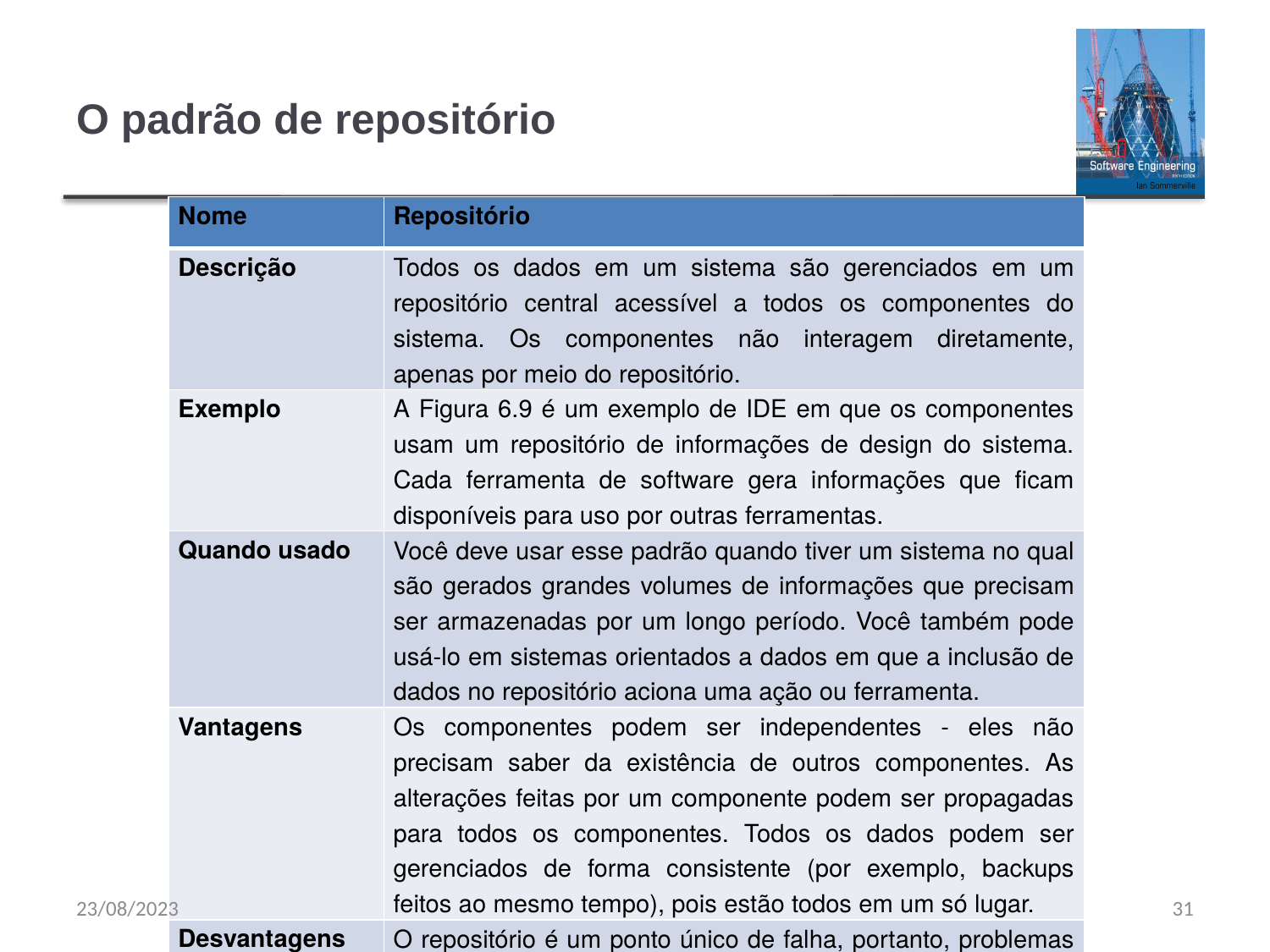

# O padrão de repositório
| Nome | Repositório |
| --- | --- |
| Descrição | Todos os dados em um sistema são gerenciados em um repositório central acessível a todos os componentes do sistema. Os componentes não interagem diretamente, apenas por meio do repositório. |
| Exemplo | A Figura 6.9 é um exemplo de IDE em que os componentes usam um repositório de informações de design do sistema. Cada ferramenta de software gera informações que ficam disponíveis para uso por outras ferramentas. |
| Quando usado | Você deve usar esse padrão quando tiver um sistema no qual são gerados grandes volumes de informações que precisam ser armazenadas por um longo período. Você também pode usá-lo em sistemas orientados a dados em que a inclusão de dados no repositório aciona uma ação ou ferramenta. |
| Vantagens | Os componentes podem ser independentes - eles não precisam saber da existência de outros componentes. As alterações feitas por um componente podem ser propagadas para todos os componentes. Todos os dados podem ser gerenciados de forma consistente (por exemplo, backups feitos ao mesmo tempo), pois estão todos em um só lugar. |
| Desvantagens | O repositório é um ponto único de falha, portanto, problemas no repositório afetam todo o sistema. Pode haver ineficiências na organização de toda a comunicação por meio do repositório. Distribuir o repositório por vários computadores pode ser difícil . |
23/08/2023
Capítulo 6 Projeto Arquitetônico
31